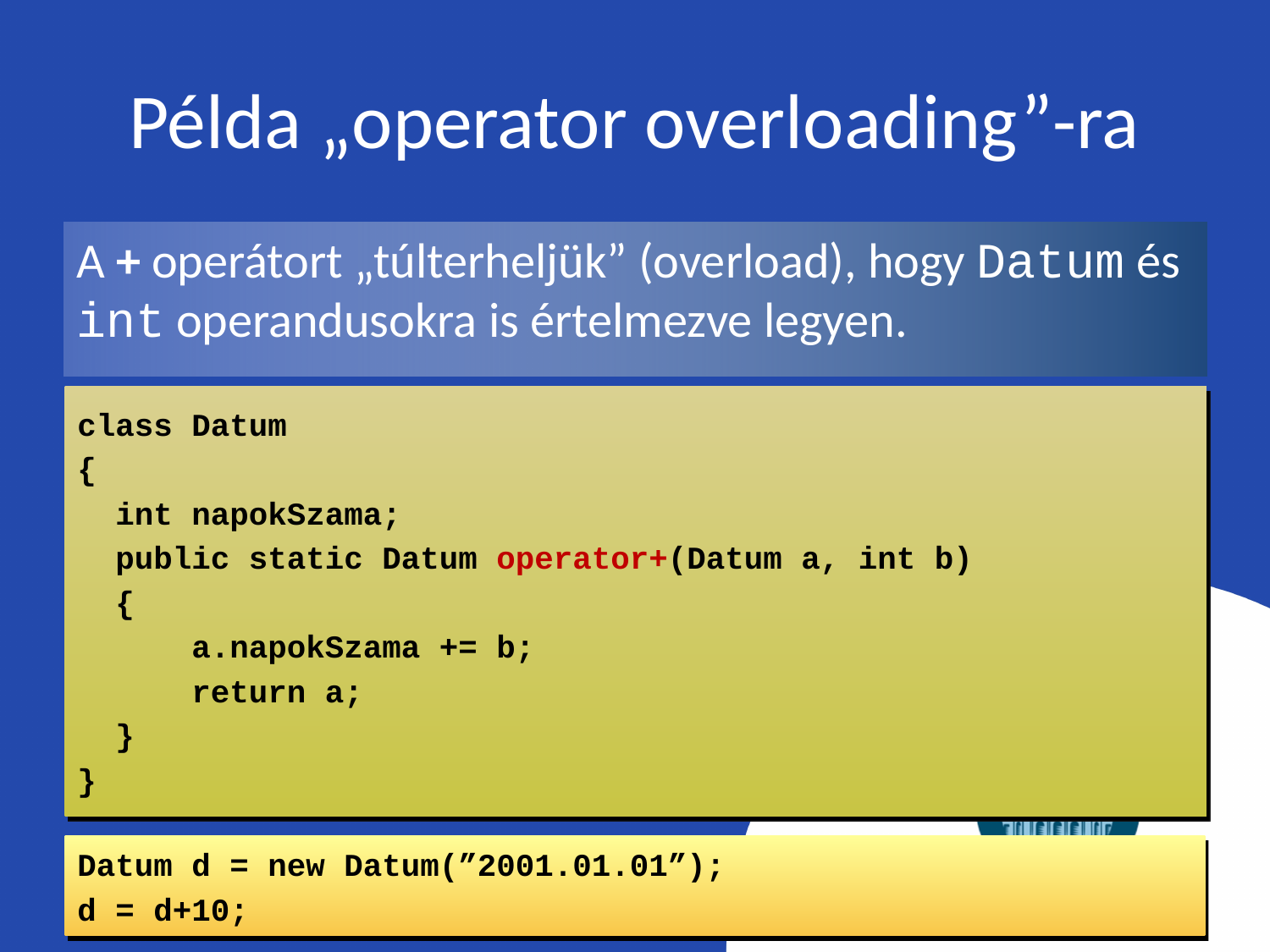

# Példa „operator overloading”-ra
A + operátort „túlterheljük” (overload), hogy Datum és int operandusokra is értelmezve legyen.
class Datum
{
  int napokSzama;
  public static Datum operator+(Datum a, int b)
  {
      a.napokSzama += b;
      return a;
  }
}
Datum d = new Datum(”2001.01.01”);
d = d+10;